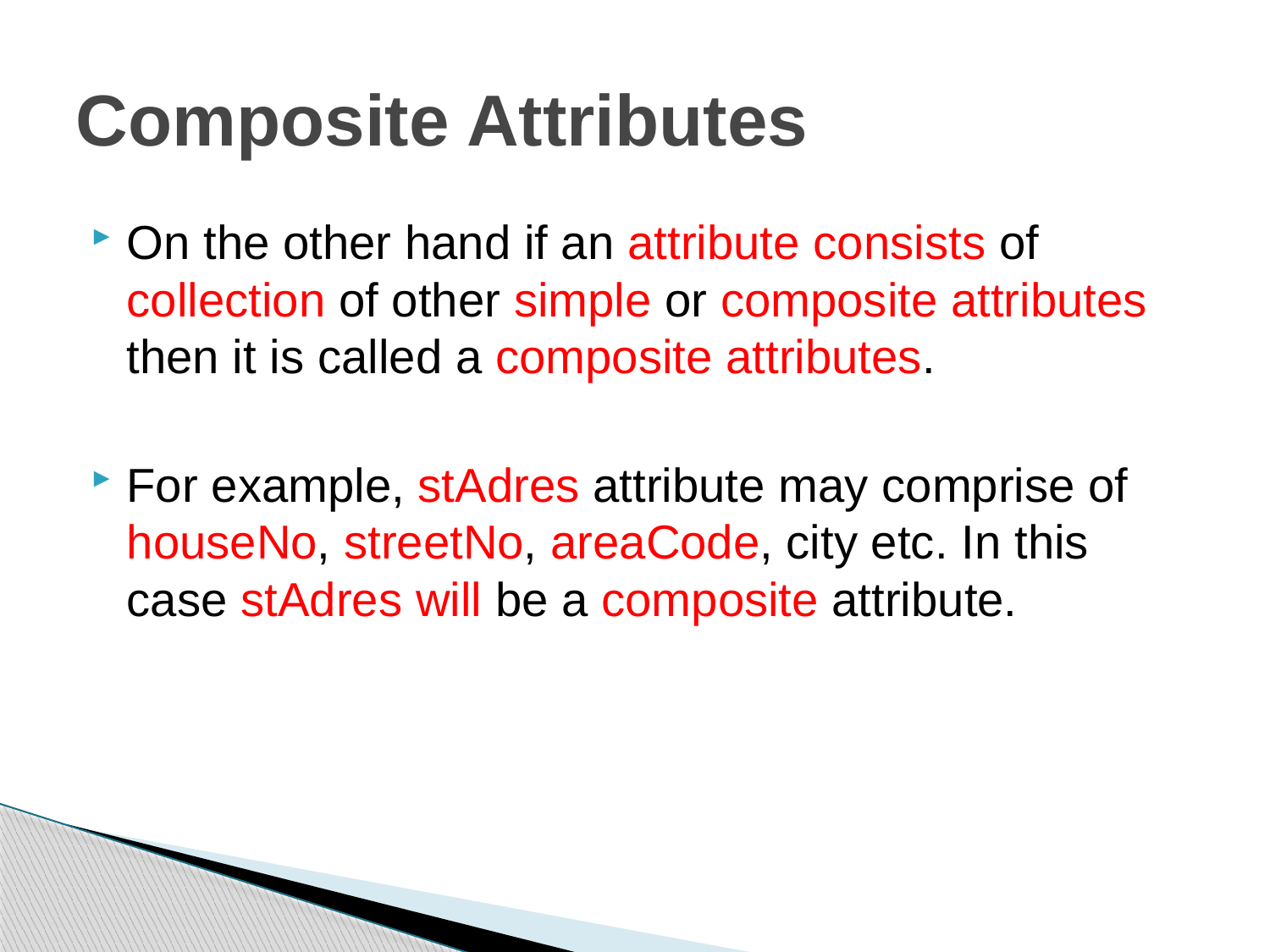

# Composite Attributes
On the other hand if an attribute consists of collection of other simple or composite attributes then it is called a composite attributes.

For example, stAdres attribute may comprise of houseNo, streetNo, areaCode, city etc. In this case stAdres will be a composite attribute.